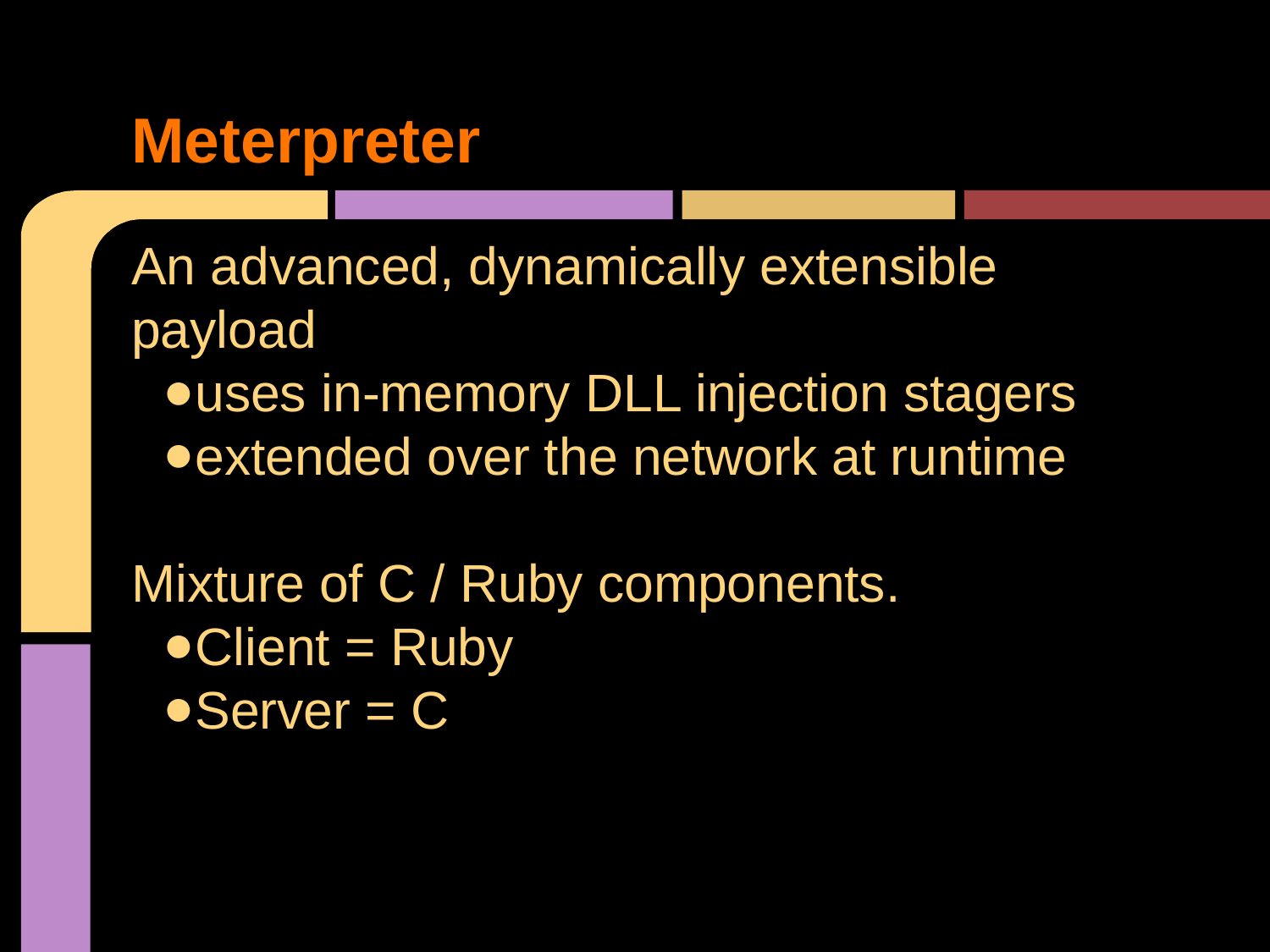

# Meterpreter
An advanced, dynamically extensible payload
uses in-memory DLL injection stagers
extended over the network at runtime

Mixture of C / Ruby components.
Client = Ruby
Server = C